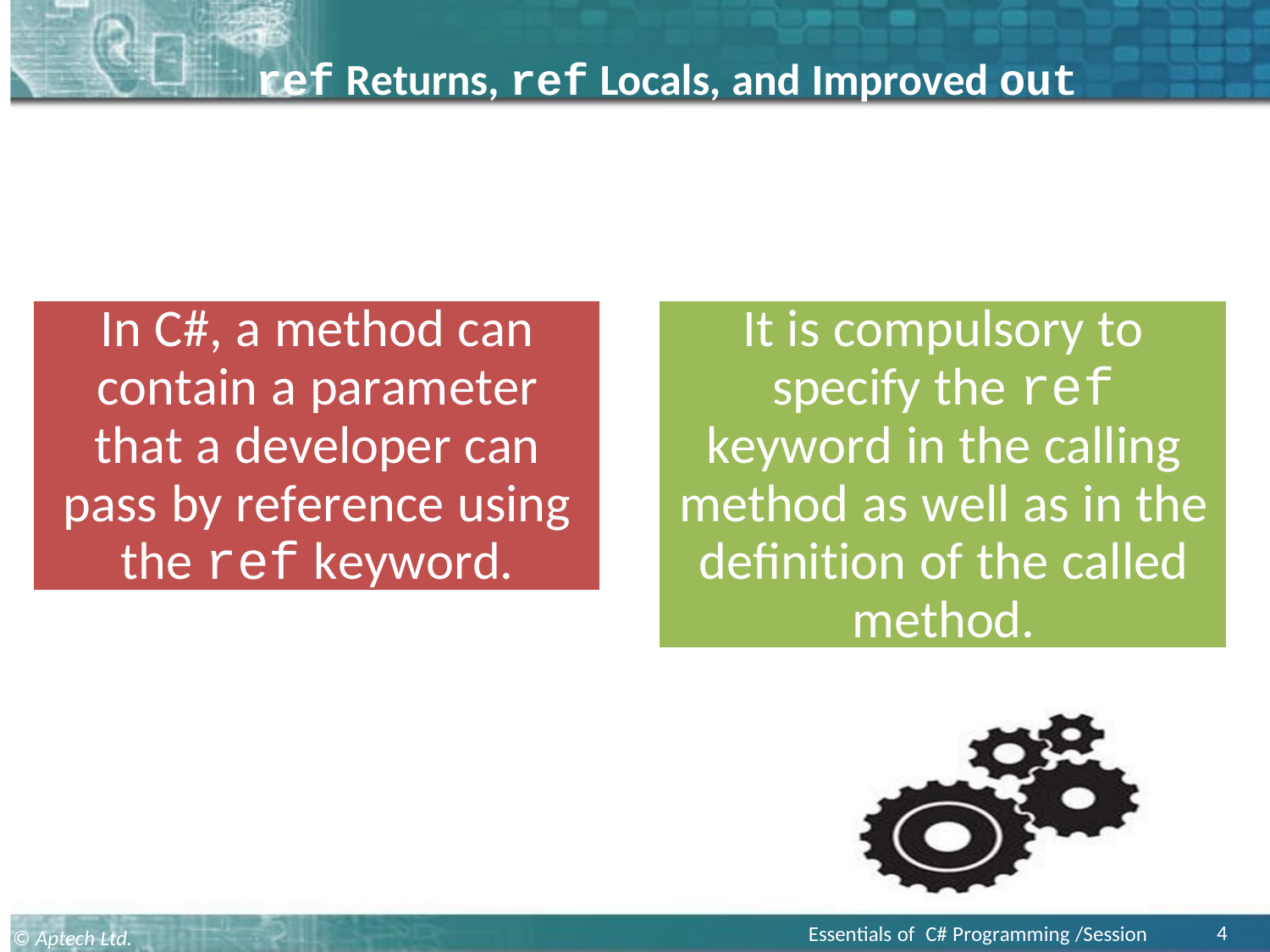

ref Returns, ref Locals, and Improved out Variables
In C#, a method can contain a parameter that a developer can pass by reference using the ref keyword.
It is compulsory to specify the ref keyword in the calling method as well as in the definition of the called method.

4
Essentials of  C# Programming /Session 17
© Aptech Ltd.